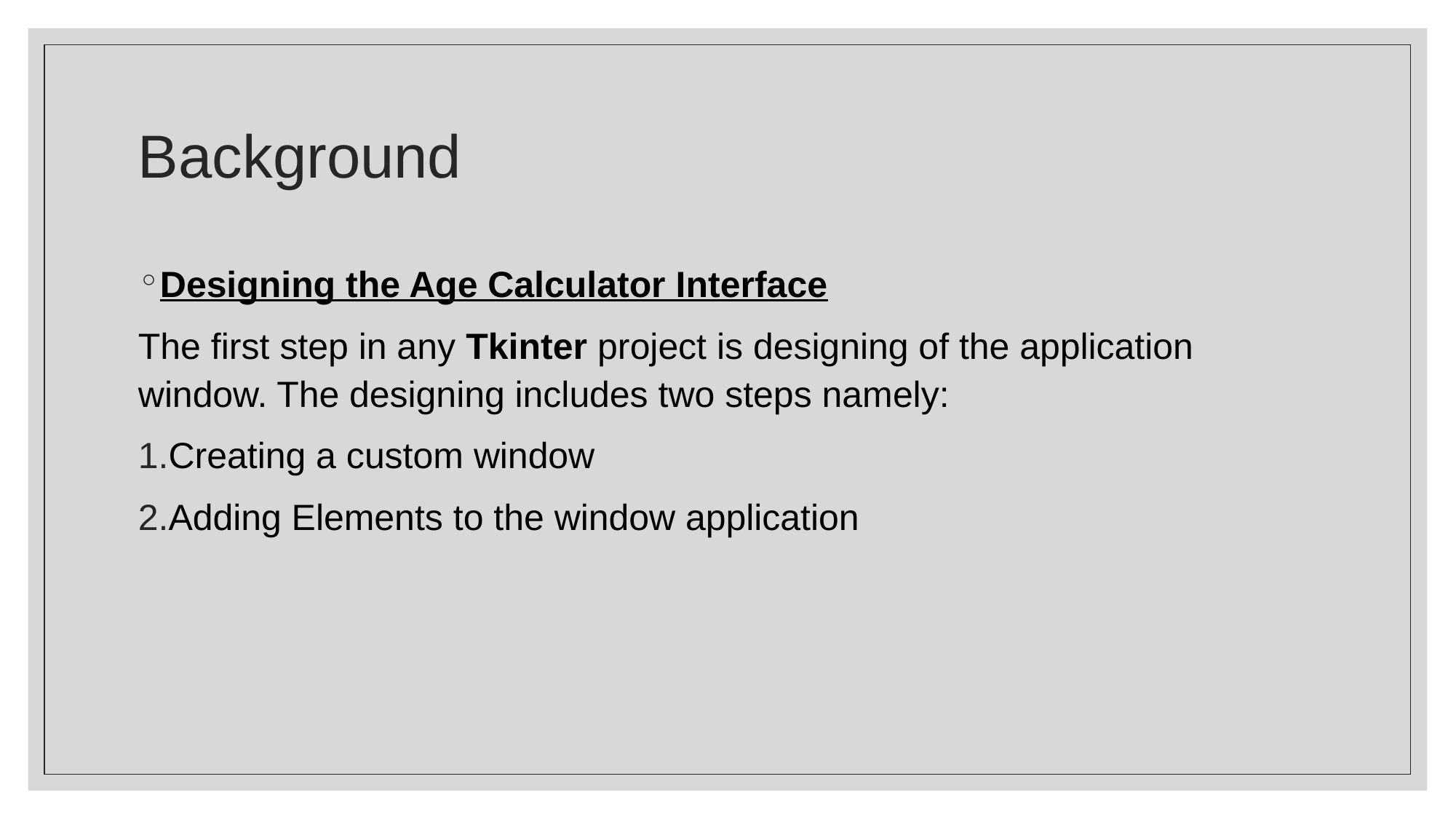

# Background
Designing the Age Calculator Interface
The first step in any Tkinter project is designing of the application window. The designing includes two steps namely:
Creating a custom window
Adding Elements to the window application